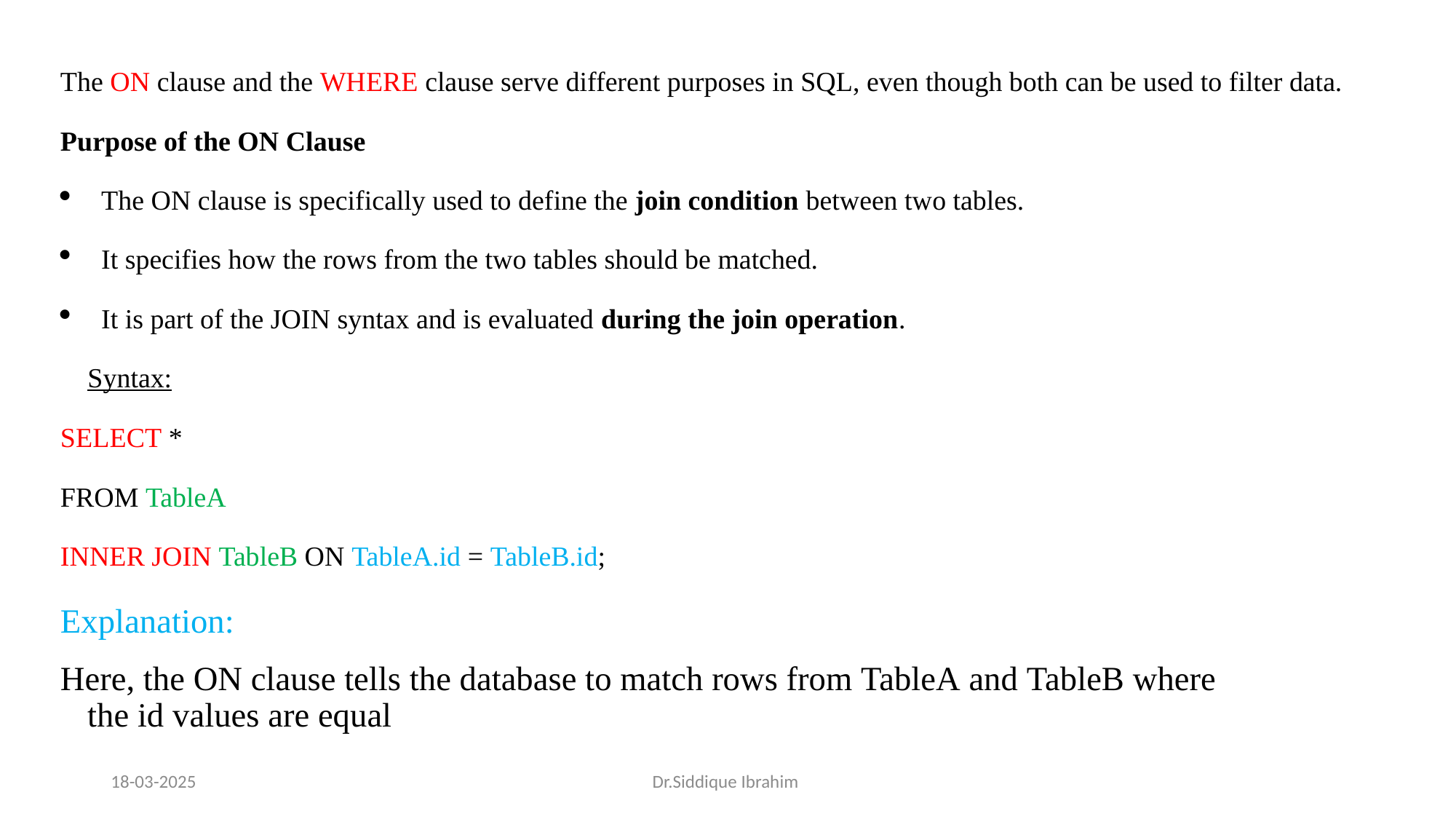

#
The ON clause and the WHERE clause serve different purposes in SQL, even though both can be used to filter data.
Purpose of the ON Clause
The ON clause is specifically used to define the join condition between two tables.
It specifies how the rows from the two tables should be matched.
It is part of the JOIN syntax and is evaluated during the join operation.
Syntax:
SELECT *
FROM TableA
INNER JOIN TableB ON TableA.id = TableB.id;
Explanation:
Here, the ON clause tells the database to match rows from TableA and TableB where the id values are equal

18-03-2025
Dr.Siddique Ibrahim